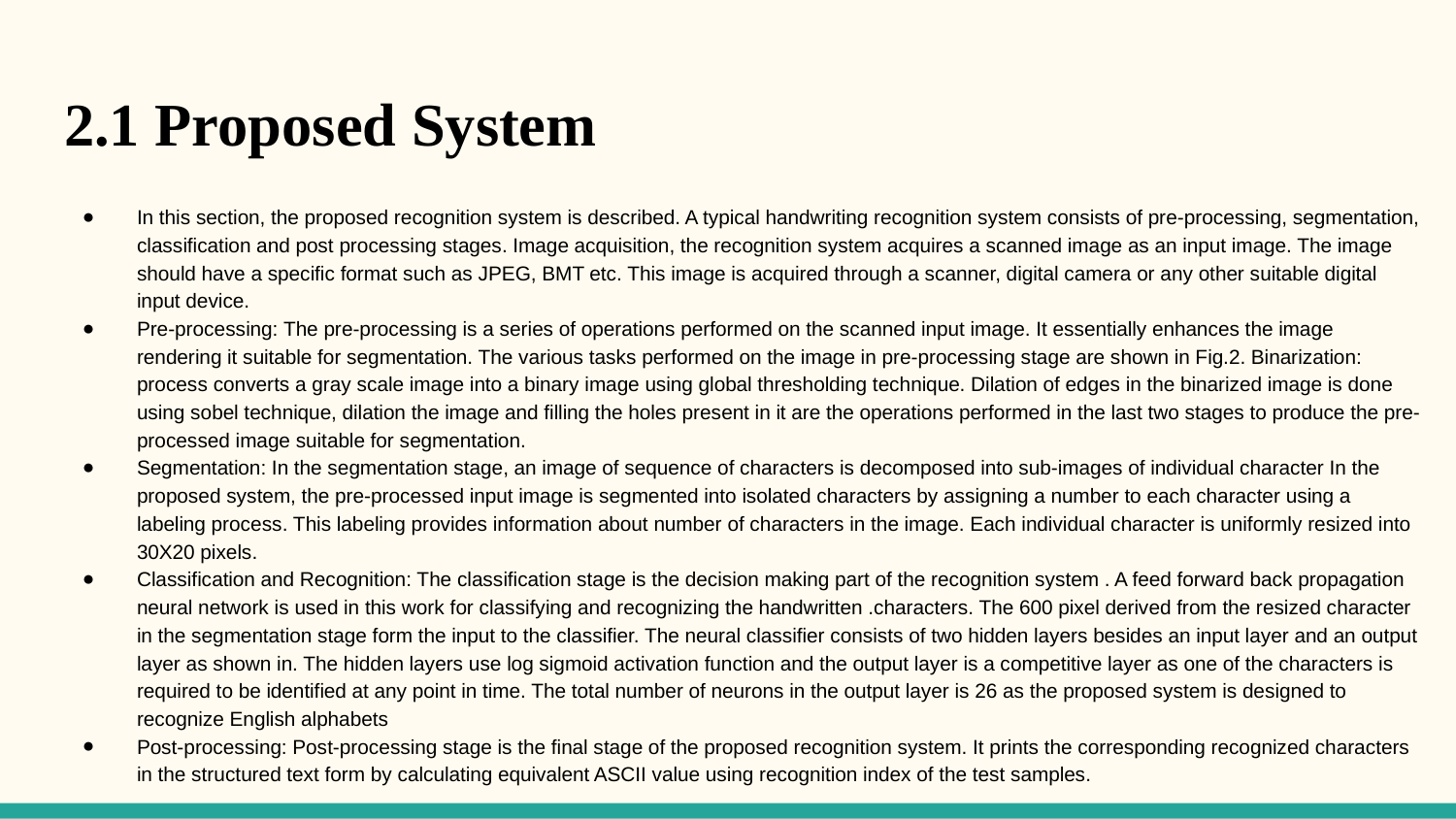

# 2.1 Proposed System
In this section, the proposed recognition system is described. A typical handwriting recognition system consists of pre-processing, segmentation, classification and post processing stages. Image acquisition, the recognition system acquires a scanned image as an input image. The image should have a specific format such as JPEG, BMT etc. This image is acquired through a scanner, digital camera or any other suitable digital input device.
Pre-processing: The pre-processing is a series of operations performed on the scanned input image. It essentially enhances the image rendering it suitable for segmentation. The various tasks performed on the image in pre-processing stage are shown in Fig.2. Binarization: process converts a gray scale image into a binary image using global thresholding technique. Dilation of edges in the binarized image is done using sobel technique, dilation the image and filling the holes present in it are the operations performed in the last two stages to produce the pre-processed image suitable for segmentation.
Segmentation: In the segmentation stage, an image of sequence of characters is decomposed into sub-images of individual character In the proposed system, the pre-processed input image is segmented into isolated characters by assigning a number to each character using a labeling process. This labeling provides information about number of characters in the image. Each individual character is uniformly resized into 30X20 pixels.
Classification and Recognition: The classification stage is the decision making part of the recognition system . A feed forward back propagation neural network is used in this work for classifying and recognizing the handwritten .characters. The 600 pixel derived from the resized character in the segmentation stage form the input to the classifier. The neural classifier consists of two hidden layers besides an input layer and an output layer as shown in. The hidden layers use log sigmoid activation function and the output layer is a competitive layer as one of the characters is required to be identified at any point in time. The total number of neurons in the output layer is 26 as the proposed system is designed to recognize English alphabets
Post-processing: Post-processing stage is the final stage of the proposed recognition system. It prints the corresponding recognized characters in the structured text form by calculating equivalent ASCII value using recognition index of the test samples.